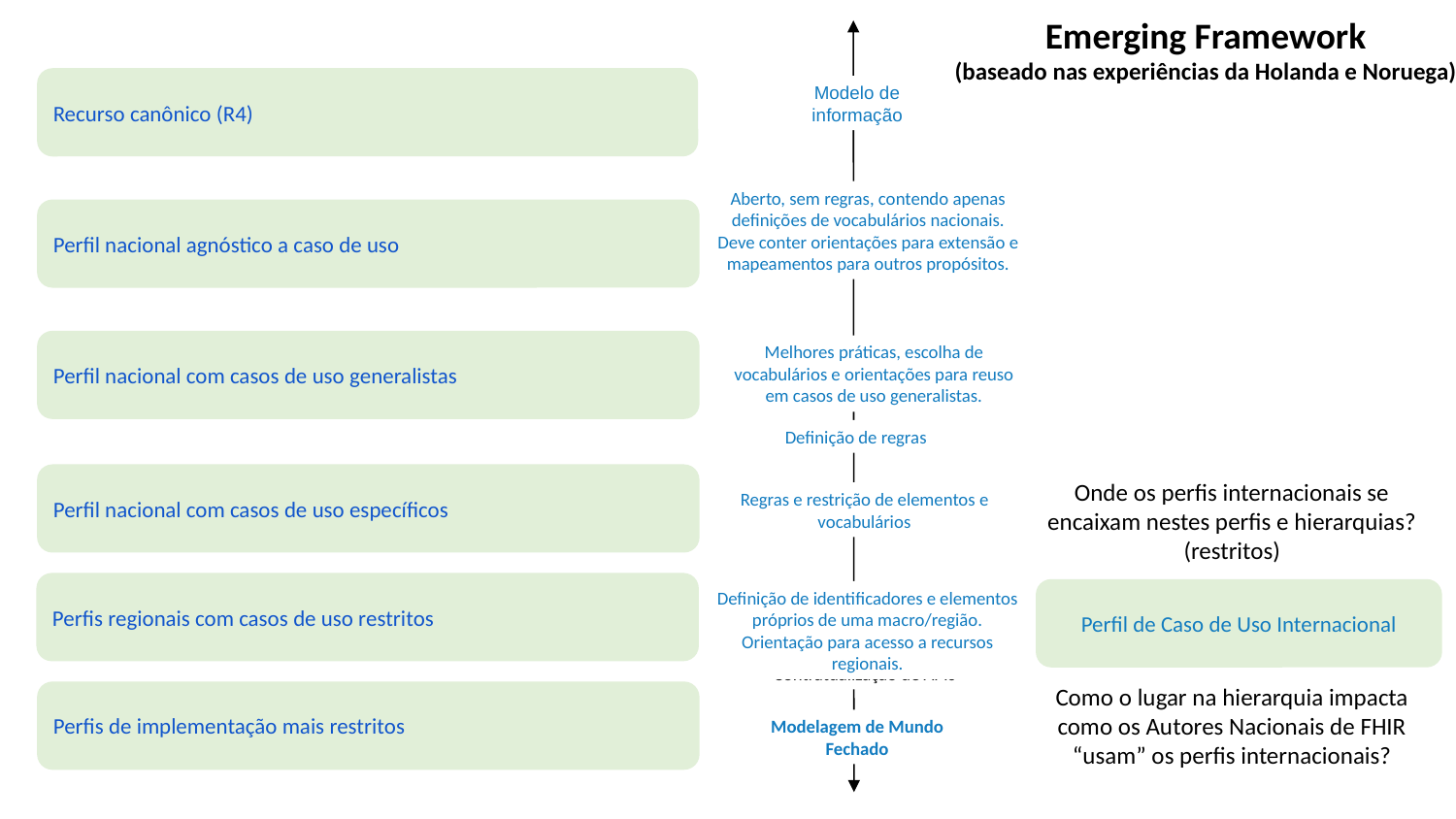

Emerging Framework
(baseado nas experiências da Holanda e Noruega)
Recurso canônico (R4)
Modelo de informação
Aberto, sem regras, contendo apenas definições de vocabulários nacionais. Deve conter orientações para extensão e mapeamentos para outros propósitos.
Perfil nacional agnóstico a caso de uso
Perfil nacional com casos de uso generalistas
Melhores práticas, escolha de vocabulários e orientações para reuso em casos de uso generalistas.
Definição de regras
Perfil nacional com casos de uso específicos
Onde os perfis internacionais se encaixam nestes perfis e hierarquias?(restritos)
Regras e restrição de elementos e vocabulários
Perfis regionais com casos de uso restritos
Perfil de Caso de Uso Internacional
Definição de identificadores e elementos próprios de uma macro/região. Orientação para acesso a recursos regionais.
Contratualização de APIs
Como o lugar na hierarquia impacta como os Autores Nacionais de FHIR “usam” os perfis internacionais?
Perfis de implementação mais restritos
Modelagem de Mundo Fechado